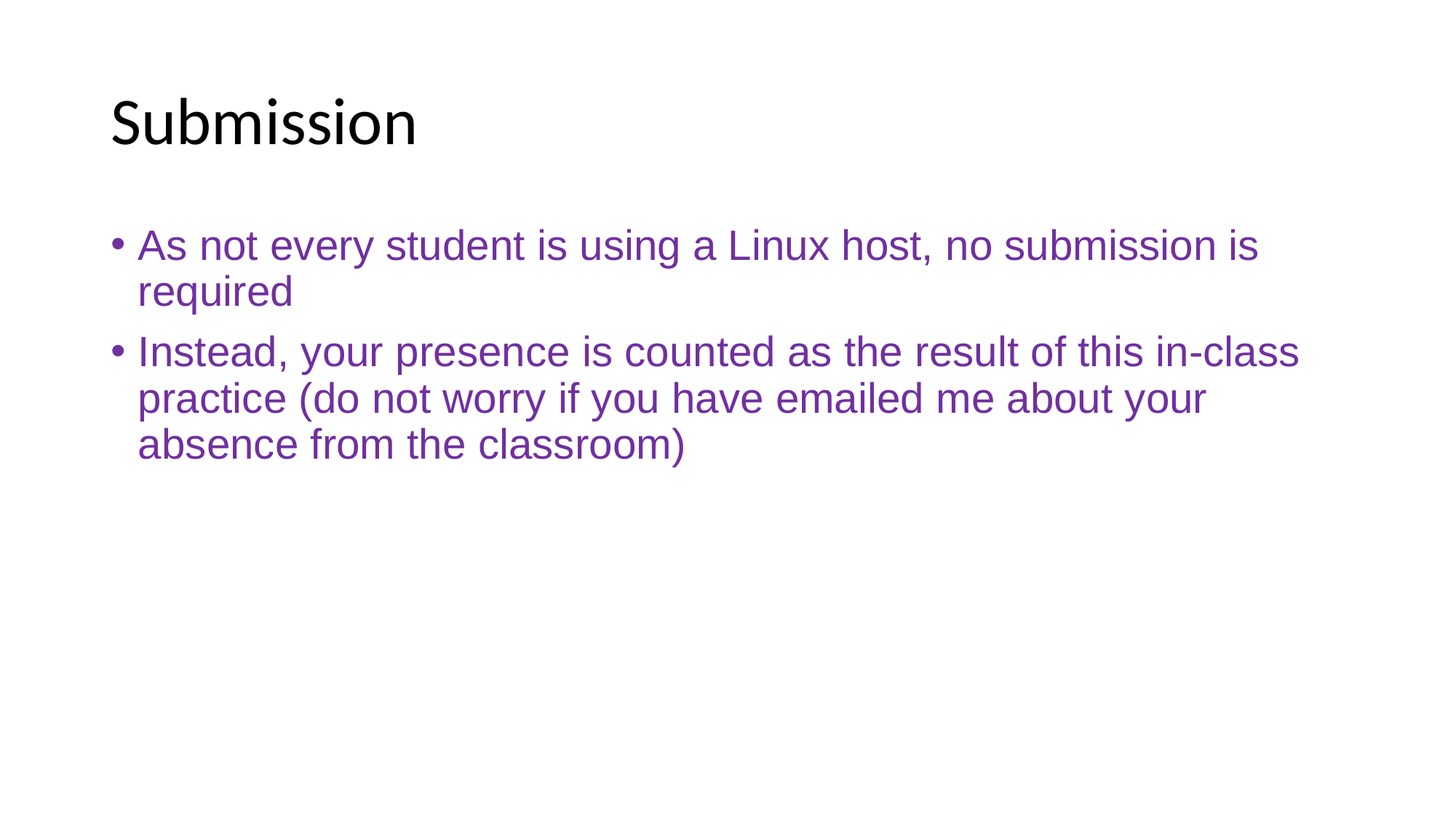

# Submission
As not every student is using a Linux host, no submission is required
Instead, your presence is counted as the result of this in-class practice (do not worry if you have emailed me about your absence from the classroom)